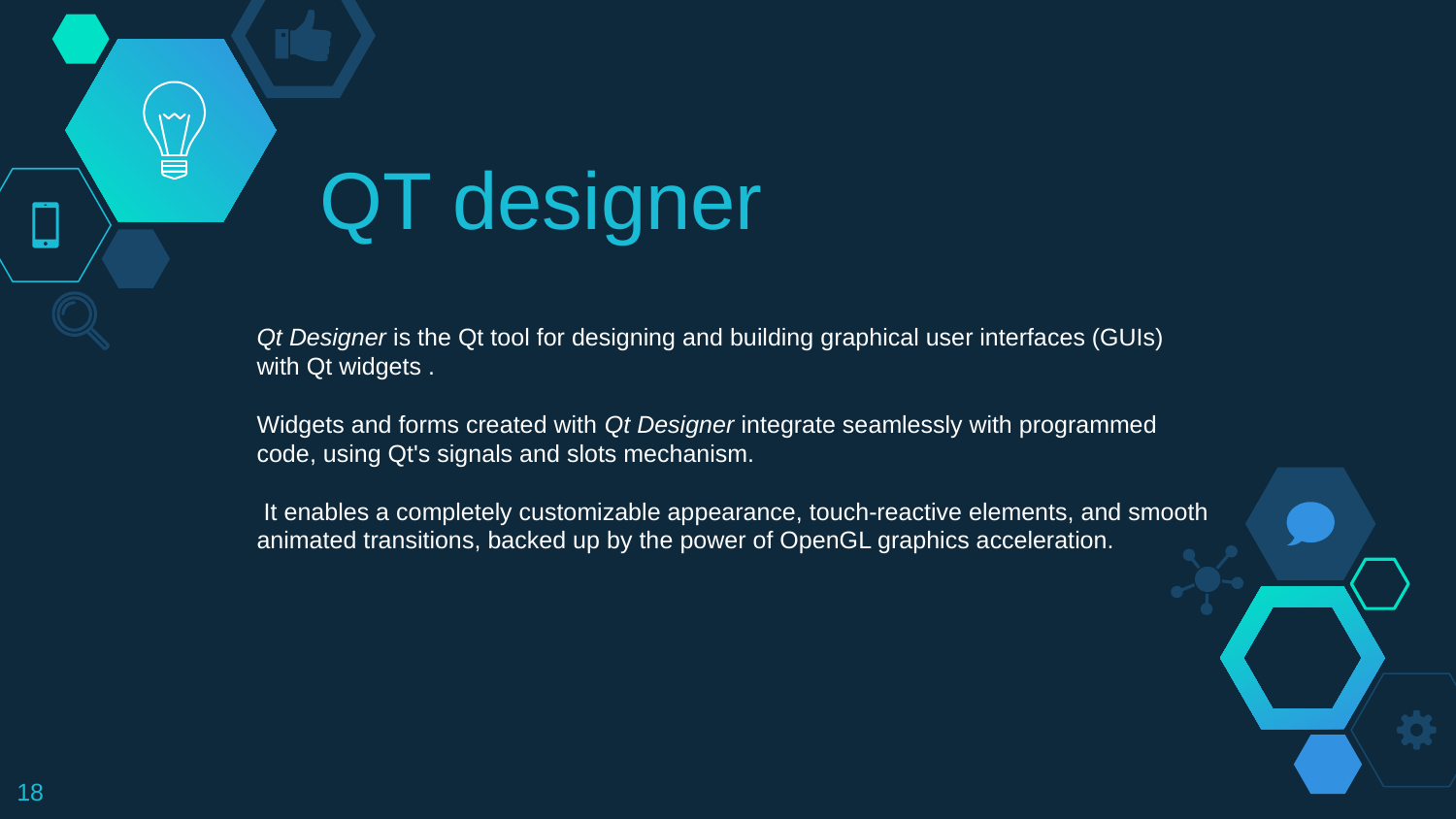

# QT designer
Qt Designer is the Qt tool for designing and building graphical user interfaces (GUIs) with Qt widgets .

Widgets and forms created with Qt Designer integrate seamlessly with programmed code, using Qt's signals and slots mechanism.

 It enables a completely customizable appearance, touch-reactive elements, and smooth animated transitions, backed up by the power of OpenGL graphics acceleration.

18